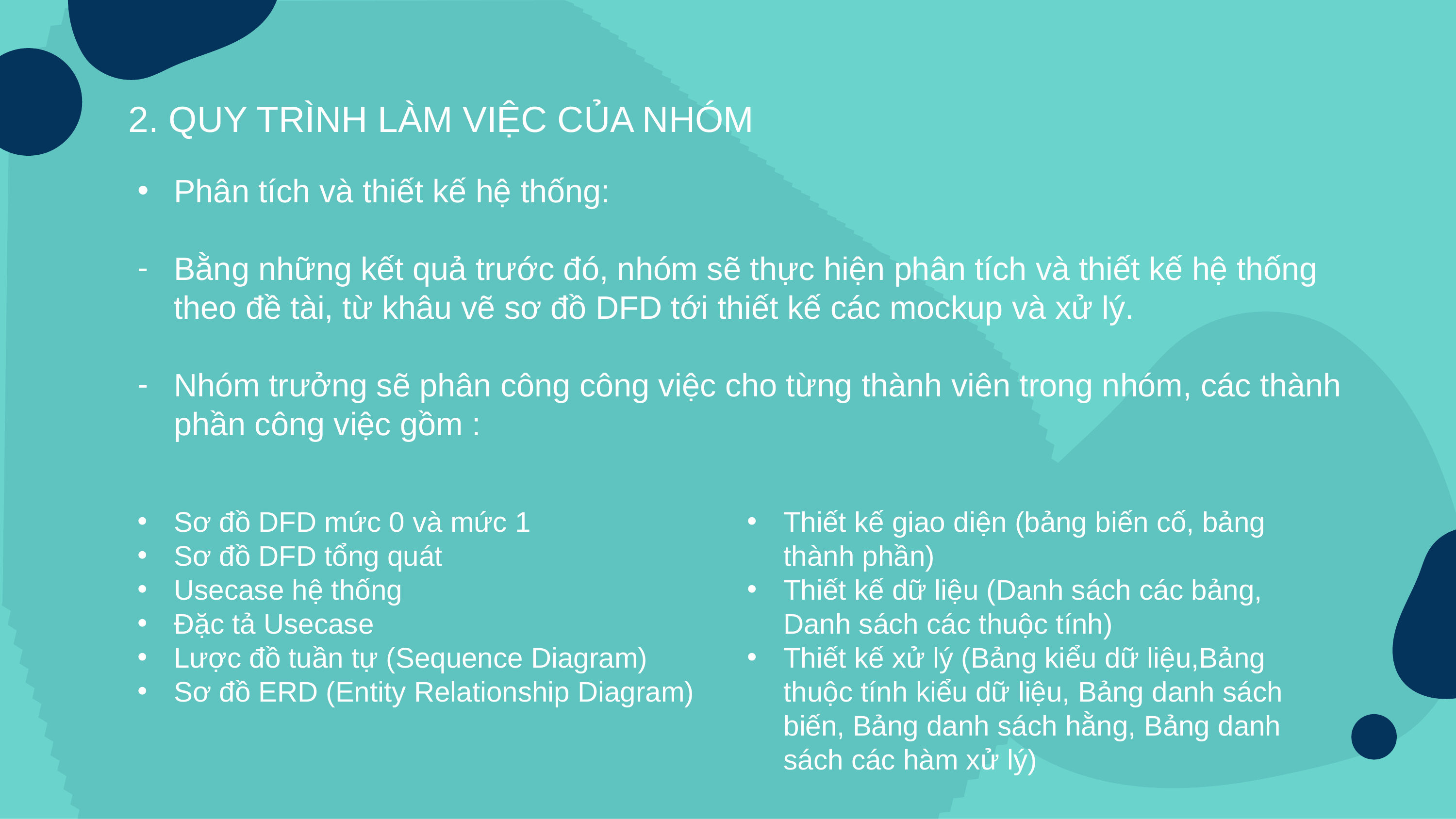

2. QUY TRÌNH LÀM VIỆC CỦA NHÓM
Phân tích và thiết kế hệ thống:

Bằng những kết quả trước đó, nhóm sẽ thực hiện phân tích và thiết kế hệ thống theo đề tài, từ khâu vẽ sơ đồ DFD tới thiết kế các mockup và xử lý.

Nhóm trưởng sẽ phân công công việc cho từng thành viên trong nhóm, các thành phần công việc gồm :

Sơ đồ DFD mức 0 và mức 1
Sơ đồ DFD tổng quát
Usecase hệ thống
Đặc tả Usecase
Lược đồ tuần tự (Sequence Diagram)
Sơ đồ ERD (Entity Relationship Diagram)
Thiết kế giao diện (bảng biến cố, bảng thành phần)
Thiết kế dữ liệu (Danh sách các bảng, Danh sách các thuộc tính)
Thiết kế xử lý (Bảng kiểu dữ liệu,Bảng thuộc tính kiểu dữ liệu, Bảng danh sách biến, Bảng danh sách hằng, Bảng danh sách các hàm xử lý)